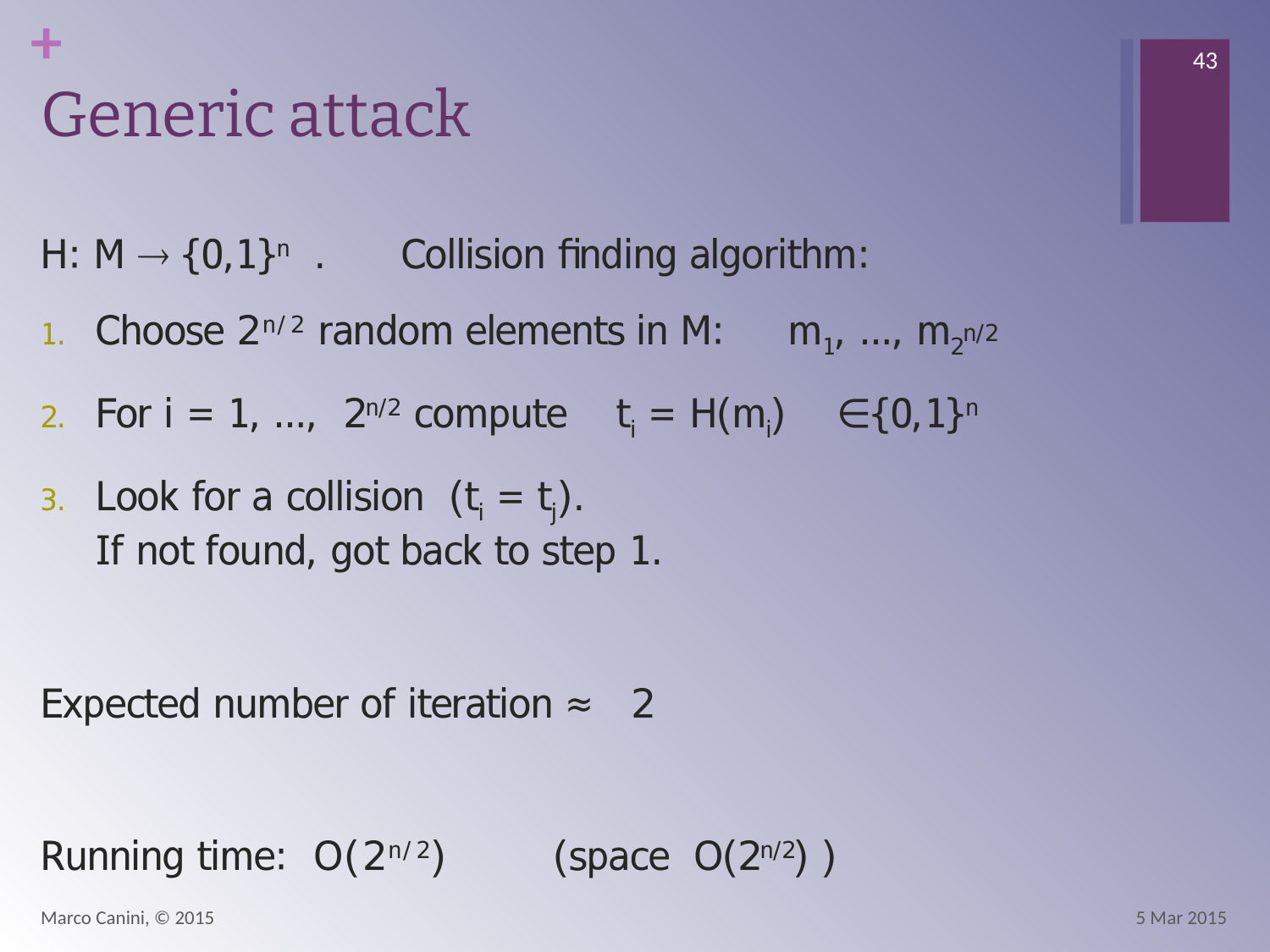

43
# Generic attack
H: M → {0,1}n  .      Collision finding algorithm:
Choose 2n/2  random elements in M:     m1, …, m2n/2
For i = 1, …,  2n/2  compute    ti = H(mi)    ∈{0,1}n
Look for a collision  (ti = tj).
If not found, got back to step 1.

Expected number of iteration ≈   2

Running time:  O(2n/2)         (space  O(2n/2) )
Marco Canini, © 2015
5 Mar 2015